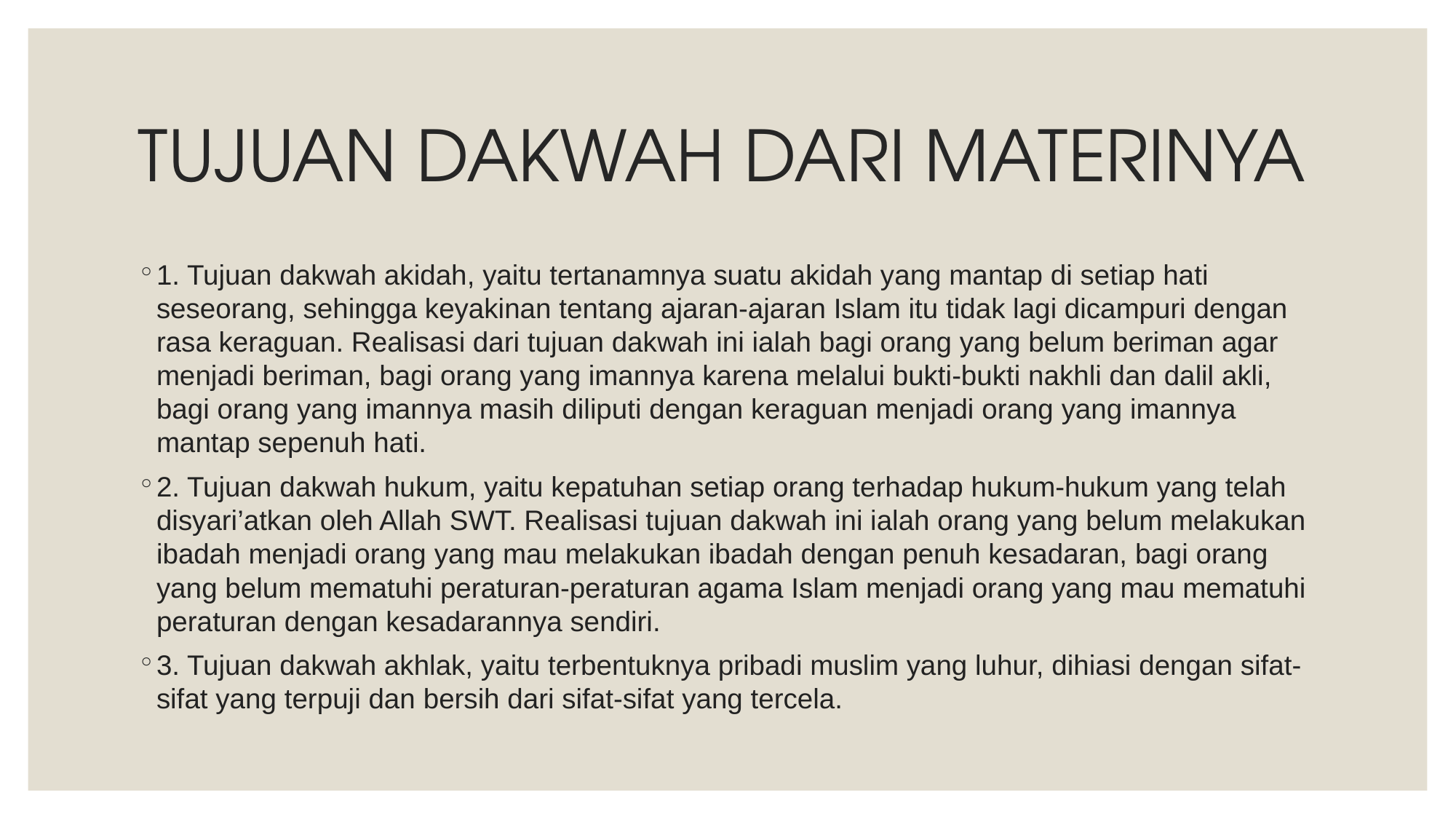

# TUJUAN DAKWAH DARI MATERINYA
1. Tujuan dakwah akidah, yaitu tertanamnya suatu akidah yang mantap di setiap hati seseorang, sehingga keyakinan tentang ajaran-ajaran Islam itu tidak lagi dicampuri dengan rasa keraguan. Realisasi dari tujuan dakwah ini ialah bagi orang yang belum beriman agar menjadi beriman, bagi orang yang imannya karena melalui bukti-bukti nakhli dan dalil akli, bagi orang yang imannya masih diliputi dengan keraguan menjadi orang yang imannya mantap sepenuh hati.
2. Tujuan dakwah hukum, yaitu kepatuhan setiap orang terhadap hukum-hukum yang telah disyari’atkan oleh Allah SWT. Realisasi tujuan dakwah ini ialah orang yang belum melakukan ibadah menjadi orang yang mau melakukan ibadah dengan penuh kesadaran, bagi orang yang belum mematuhi peraturan-peraturan agama Islam menjadi orang yang mau mematuhi peraturan dengan kesadarannya sendiri.
3. Tujuan dakwah akhlak, yaitu terbentuknya pribadi muslim yang luhur, dihiasi dengan sifat-sifat yang terpuji dan bersih dari sifat-sifat yang tercela.